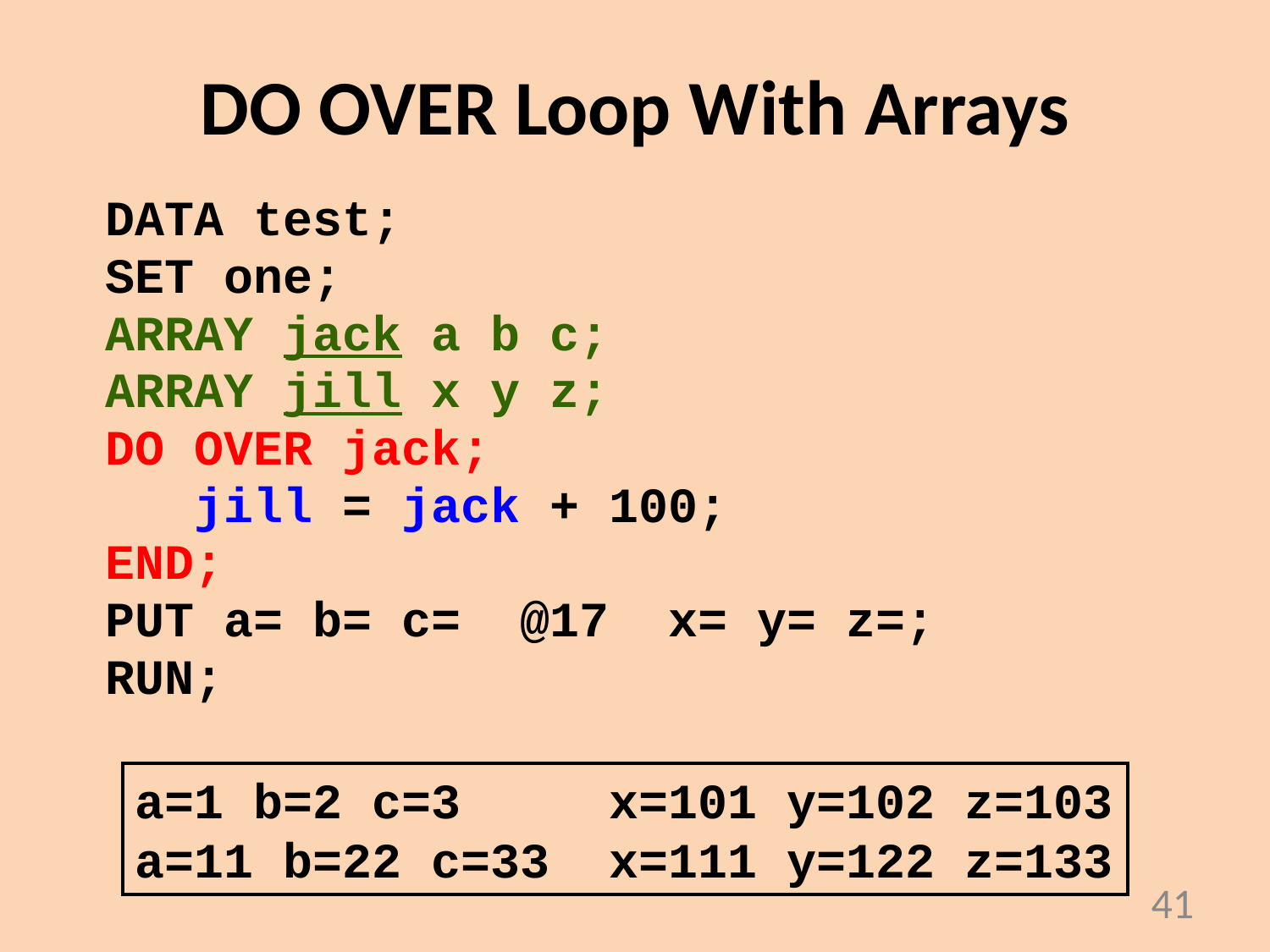

# DO OVER Loop With Arrays
DATA test;
SET one;
ARRAY jack a b c;
ARRAY jill x y z;
DO OVER jack;
   jill = jack + 100;
END;
PUT a= b= c=  @17  x= y= z=;
RUN;
a=1 b=2 c=3     x=101 y=102 z=103
a=11 b=22 c=33  x=111 y=122 z=133
41